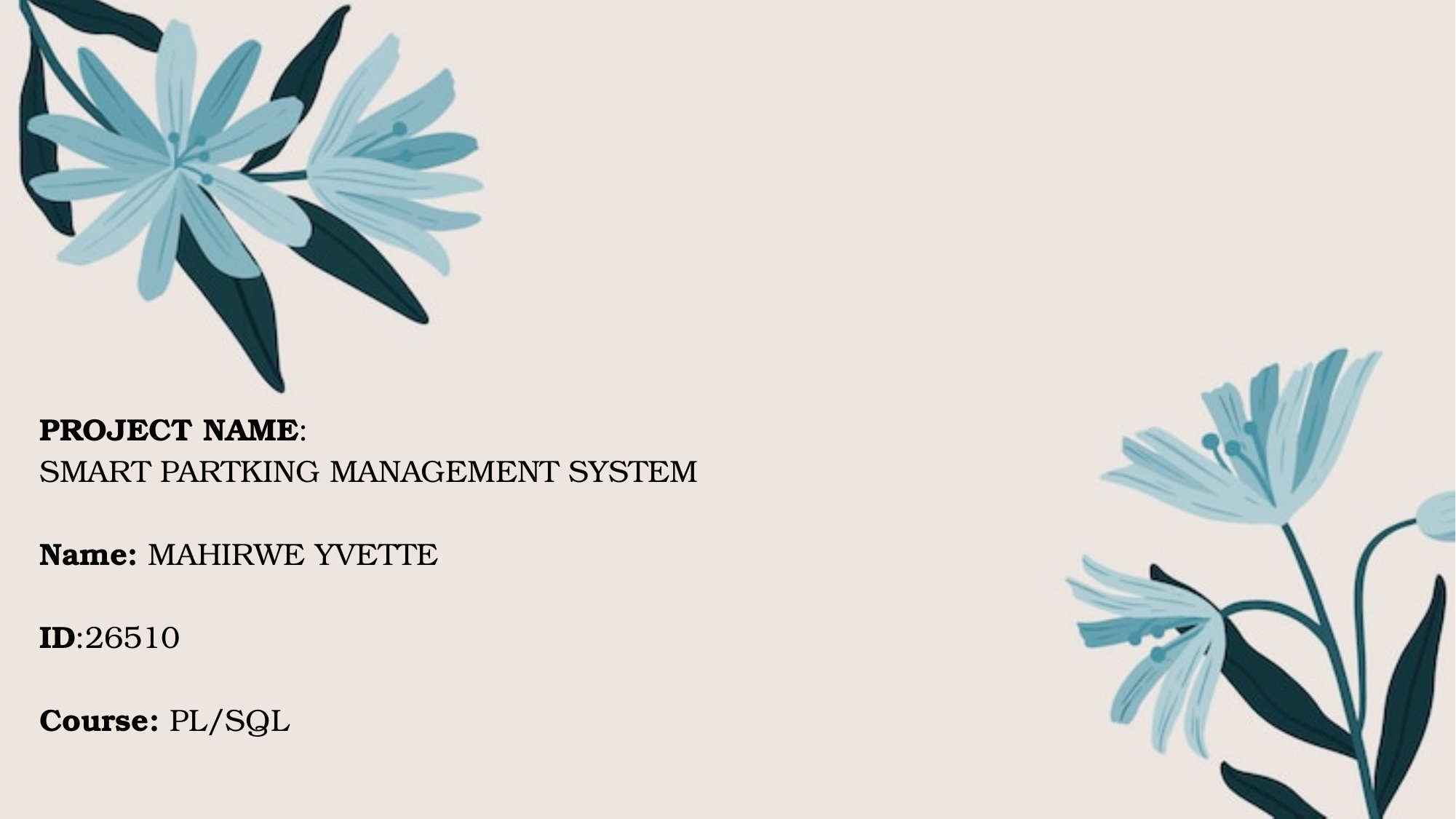

PROJECT NAME:
SMART PARTKING MANAGEMENT SYSTEM

Name: MAHIRWE YVETTE

ID:26510

Course: PL/SQL